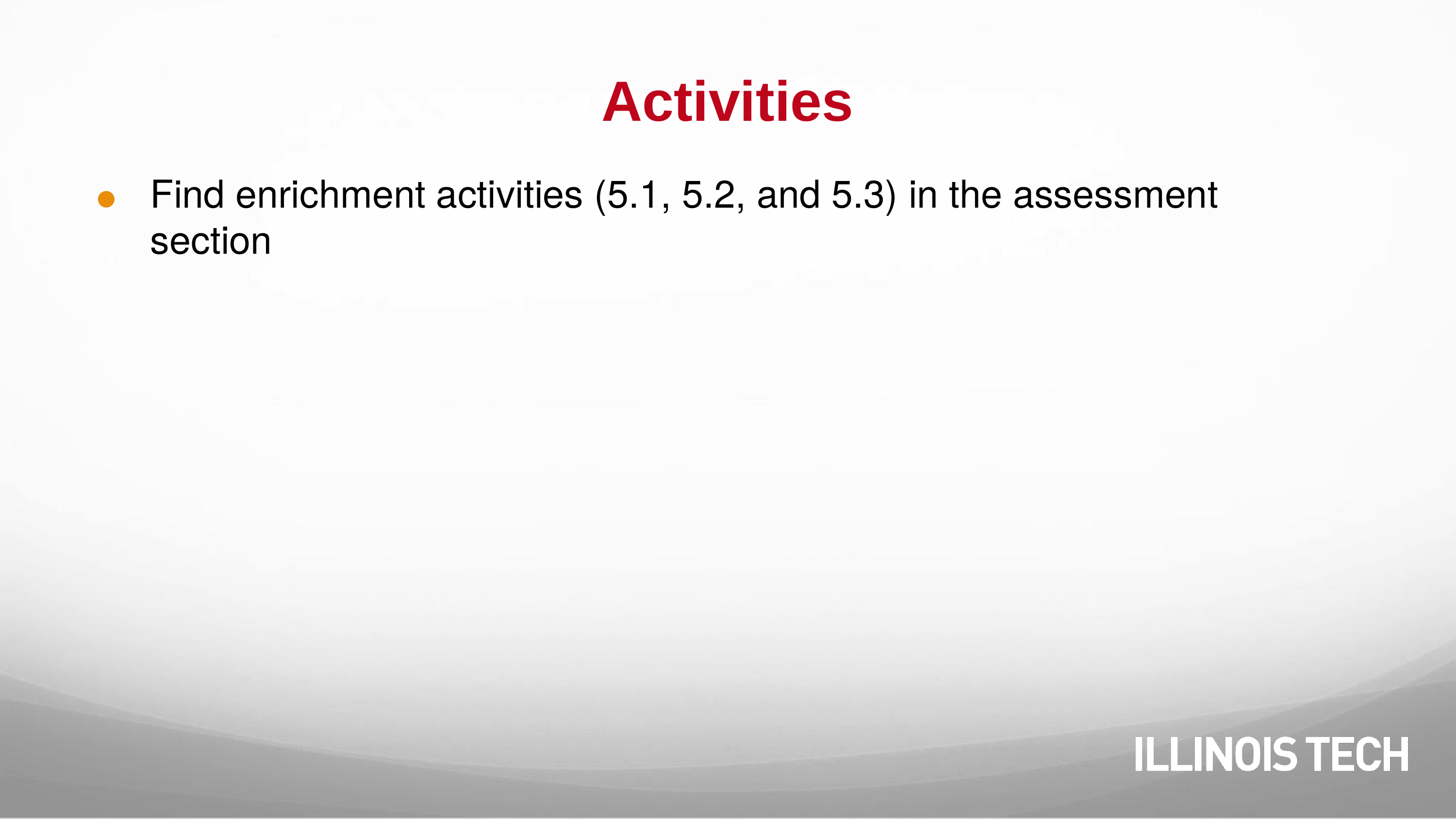

# Activities
Find enrichment activities (5.1, 5.2, and 5.3) in the assessment section